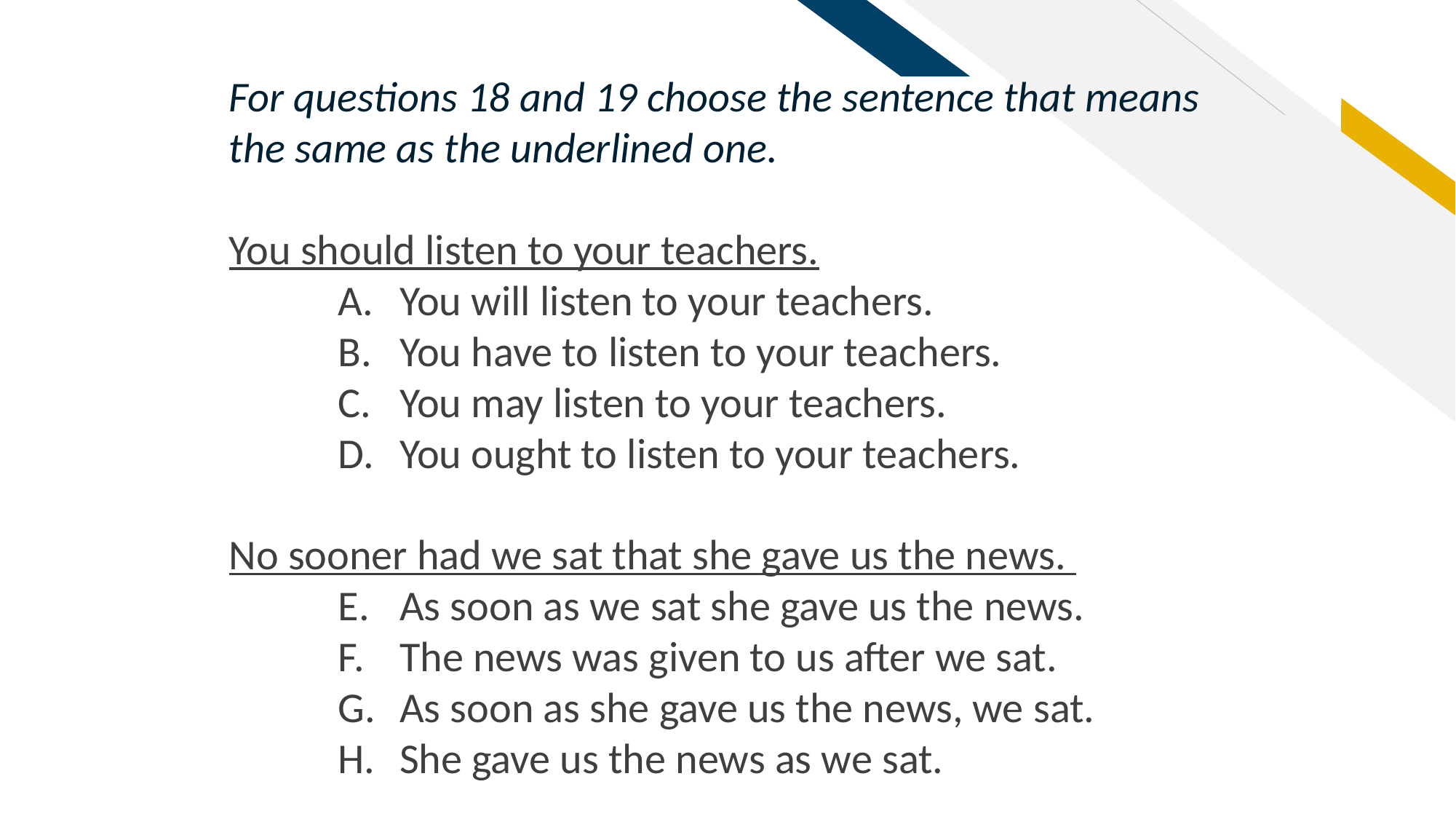

For questions 18 and 19 choose the sentence that means the same as the underlined one.

You should listen to your teachers.
You will listen to your teachers.
You have to listen to your teachers.
You may listen to your teachers.
You ought to listen to your teachers.

No sooner had we sat that she gave us the news.
As soon as we sat she gave us the news.
The news was given to us after we sat.
As soon as she gave us the news, we sat.
She gave us the news as we sat.